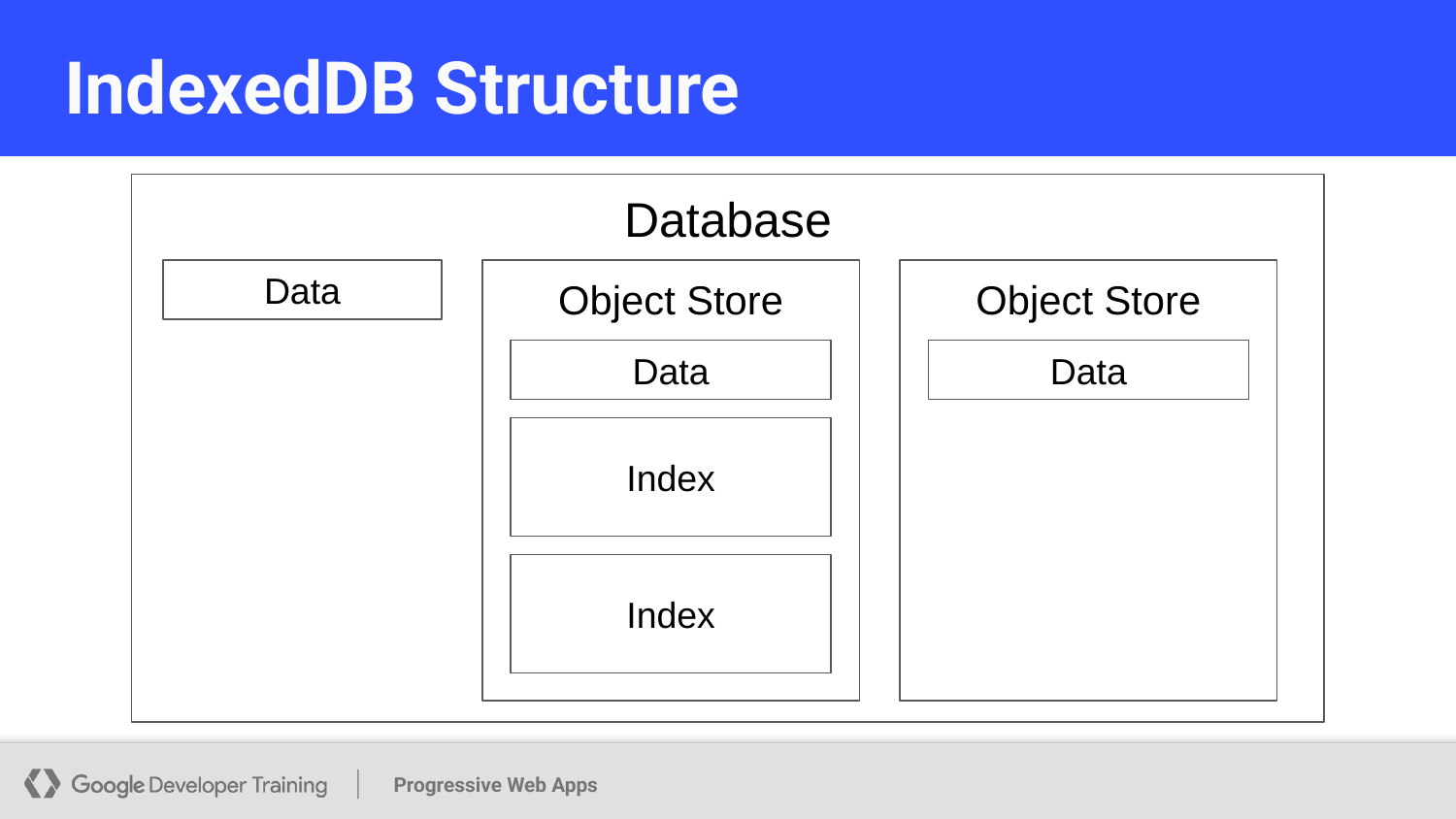

# IndexedDB Structure

Database
Data
Object Store
Object Store
Data
Data
Index
Index